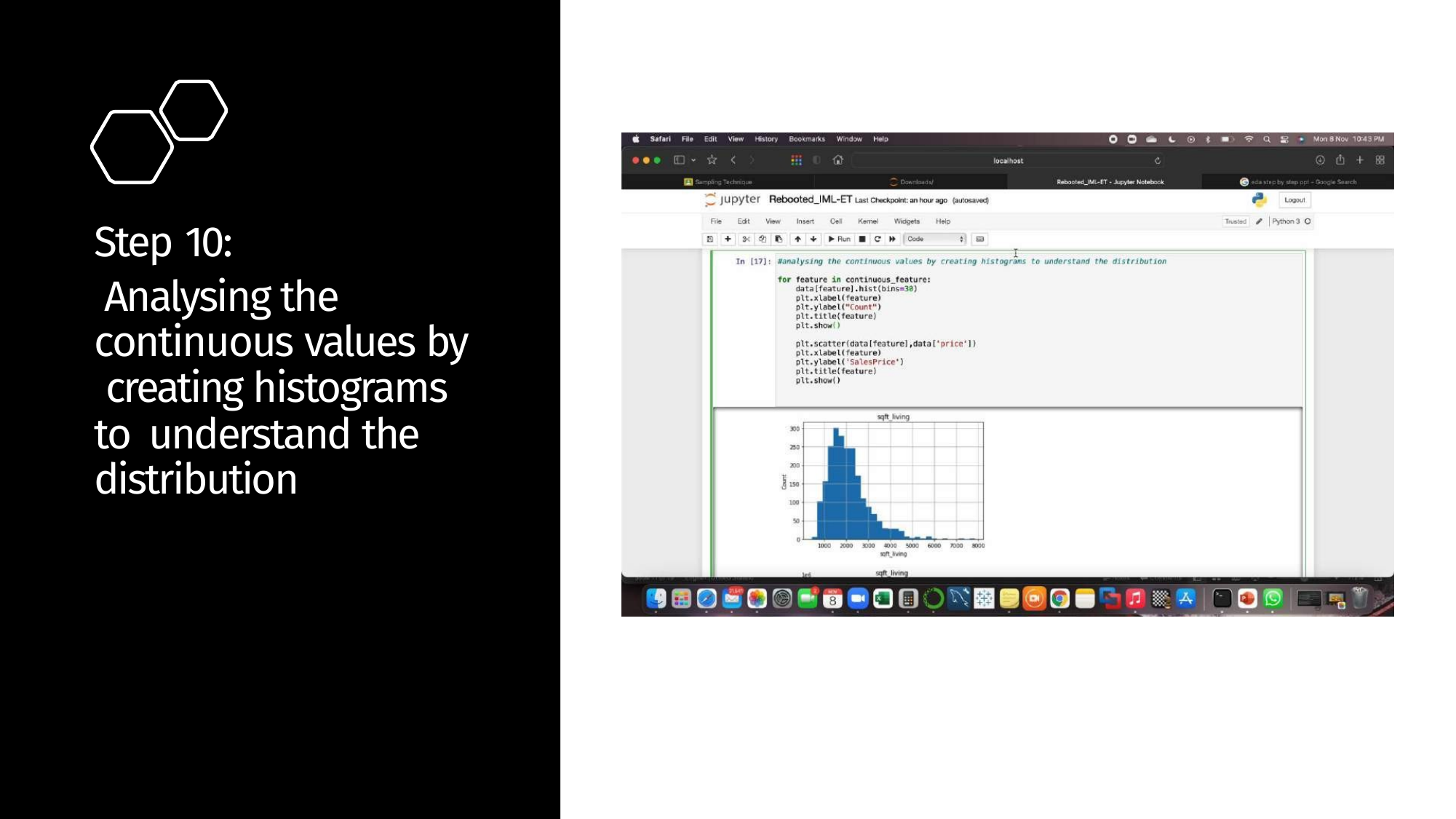

Step 10:
Analysing the  continuous values by  creating histograms to  understand the  distribution